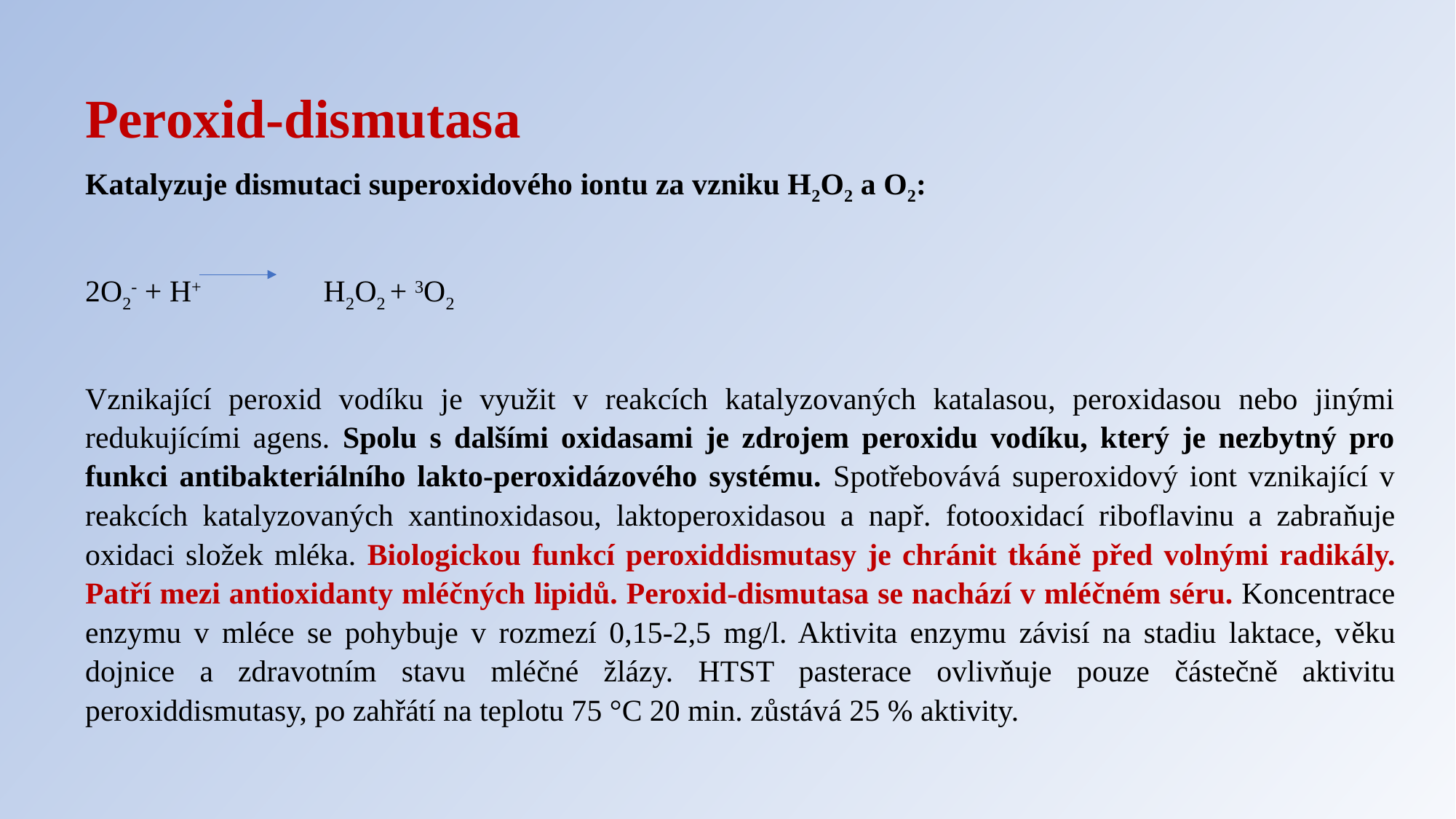

Peroxid-dismutasa
Katalyzuje dismutaci superoxidového iontu za vzniku H2O2 a O2:

2O2- + H+                H2O2 + 3O2

Vznikající peroxid vodíku je využit v reakcích katalyzovaných katalasou, peroxidasou nebo jinými redukujícími agens. Spolu s dalšími oxidasami je zdrojem peroxidu vodíku, který je nezbytný pro funkci antibakteriálního lakto-peroxidázového systému. Spotřebovává superoxidový iont vznikající v reakcích katalyzovaných xantinoxidasou, laktoperoxidasou a např. fotooxidací riboflavinu a zabraňuje oxidaci složek mléka. Biologickou funkcí peroxiddismutasy je chránit tkáně před volnými radikály. Patří mezi antioxidanty mléčných lipidů. Peroxid-dismutasa se nachází v mléčném séru. Koncentrace enzymu v mléce se pohybuje v rozmezí 0,15-2,5 mg/l. Aktivita enzymu závisí na stadiu laktace, věku dojnice a zdravotním stavu mléčné žlázy. HTST pasterace ovlivňuje pouze částečně aktivitu peroxiddismutasy, po zahřátí na teplotu 75 °C 20 min. zůstává 25 % aktivity.